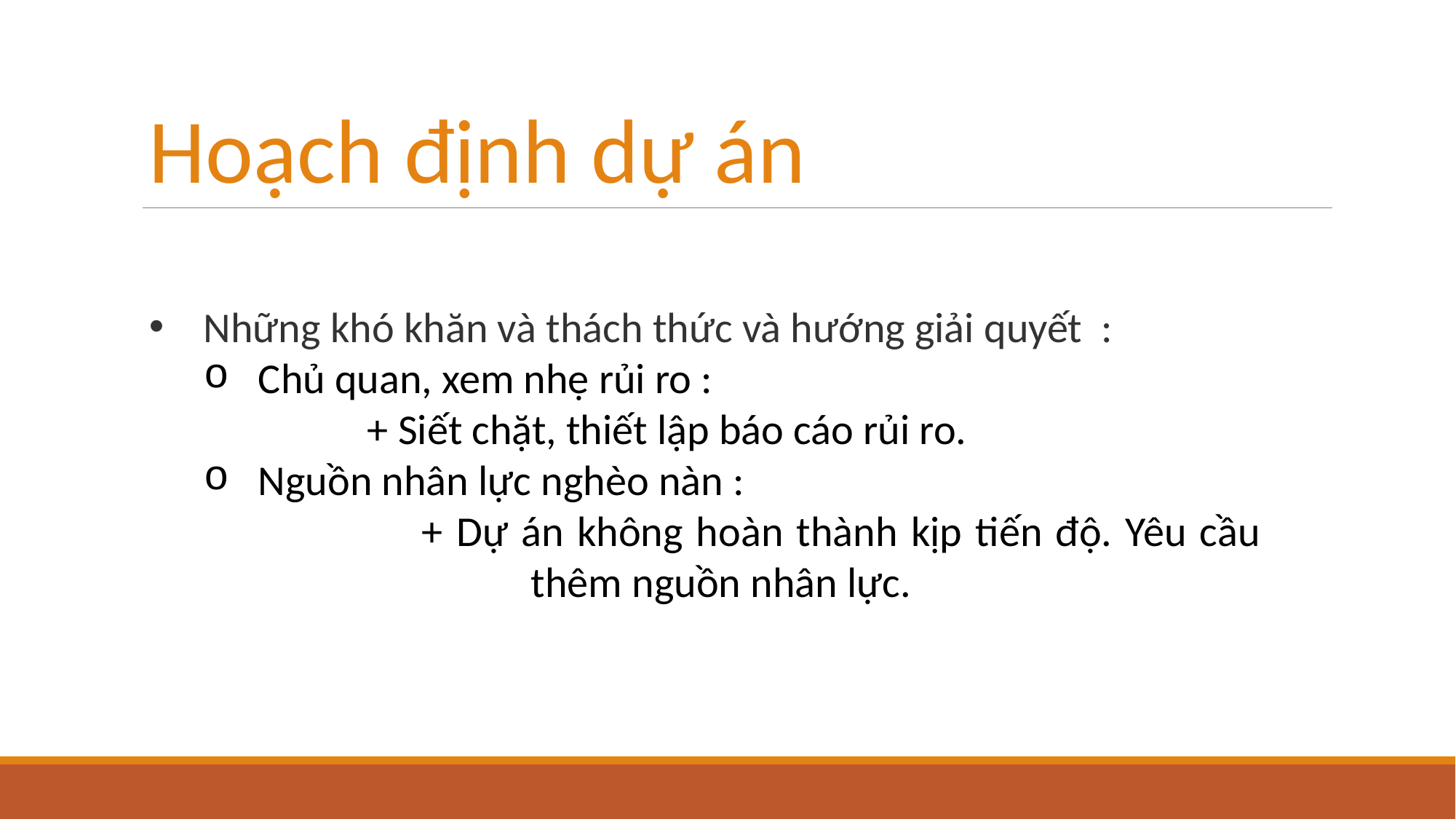

Hoạch định dự án
Những khó khăn và thách thức và hướng giải quyết  :
Chủ quan, xem nhẹ rủi ro :
	+ Siết chặt, thiết lập báo cáo rủi ro.
Nguồn nhân lực nghèo nàn :
	+ Dự án không hoàn thành kịp tiến độ. Yêu cầu 		thêm nguồn nhân lực.